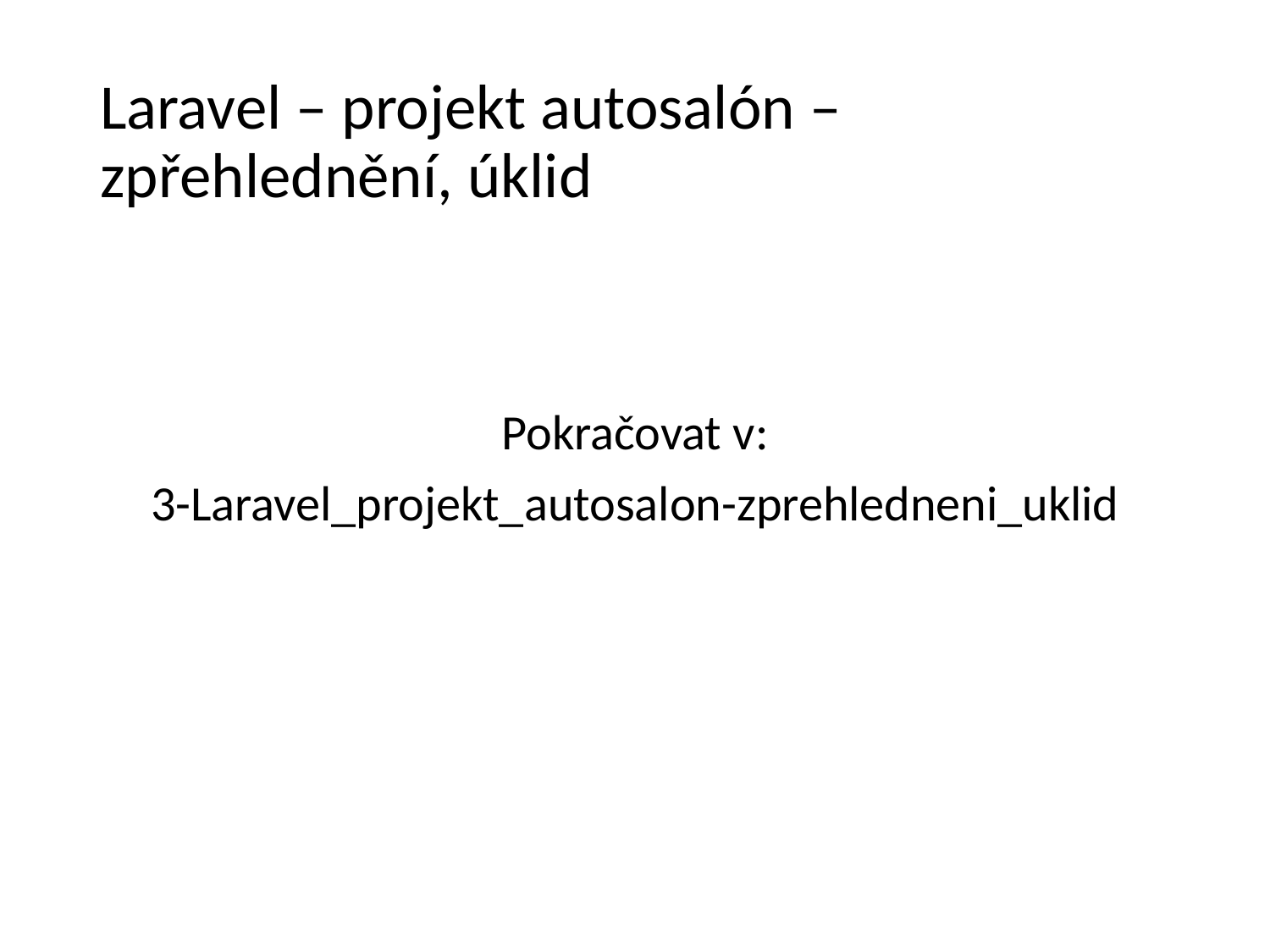

# Laravel – projekt autosalón – zpřehlednění, úklid

Pokračovat v:
3-Laravel_projekt_autosalon-zprehledneni_uklid